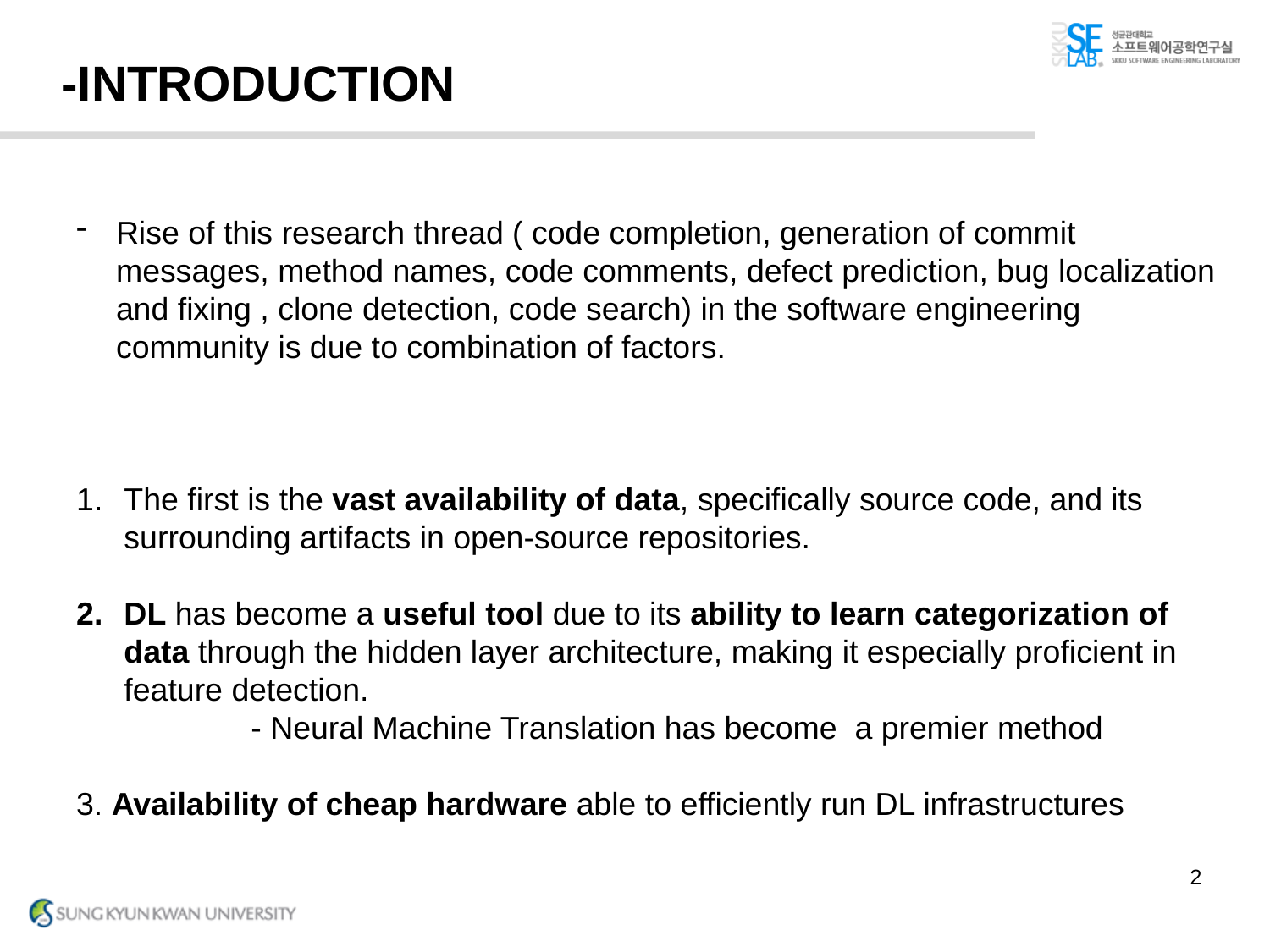

# -INTRODUCTION
Rise of this research thread ( code completion, generation of commit messages, method names, code comments, defect prediction, bug localization and fixing , clone detection, code search) in the software engineering community is due to combination of factors.

The first is the vast availability of data, specifically source code, and its surrounding artifacts in open-source repositories.

DL has become a useful tool due to its ability to learn categorization of data through the hidden layer architecture, making it especially proficient in feature detection.
	- Neural Machine Translation has become  a premier method

3. Availability of cheap hardware able to efficiently run DL infrastructures
2